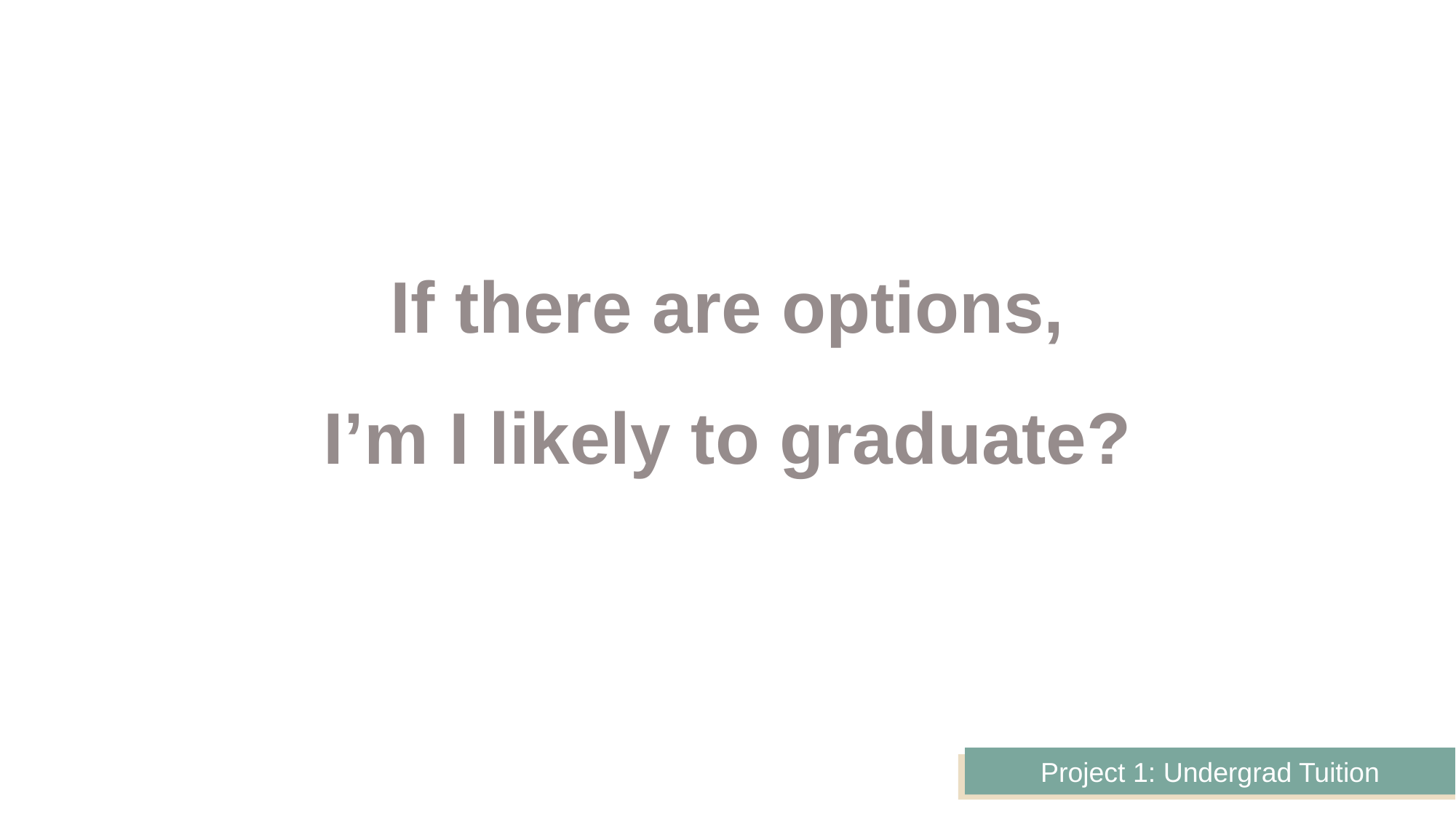

If there are options,
I’m I likely to graduate?